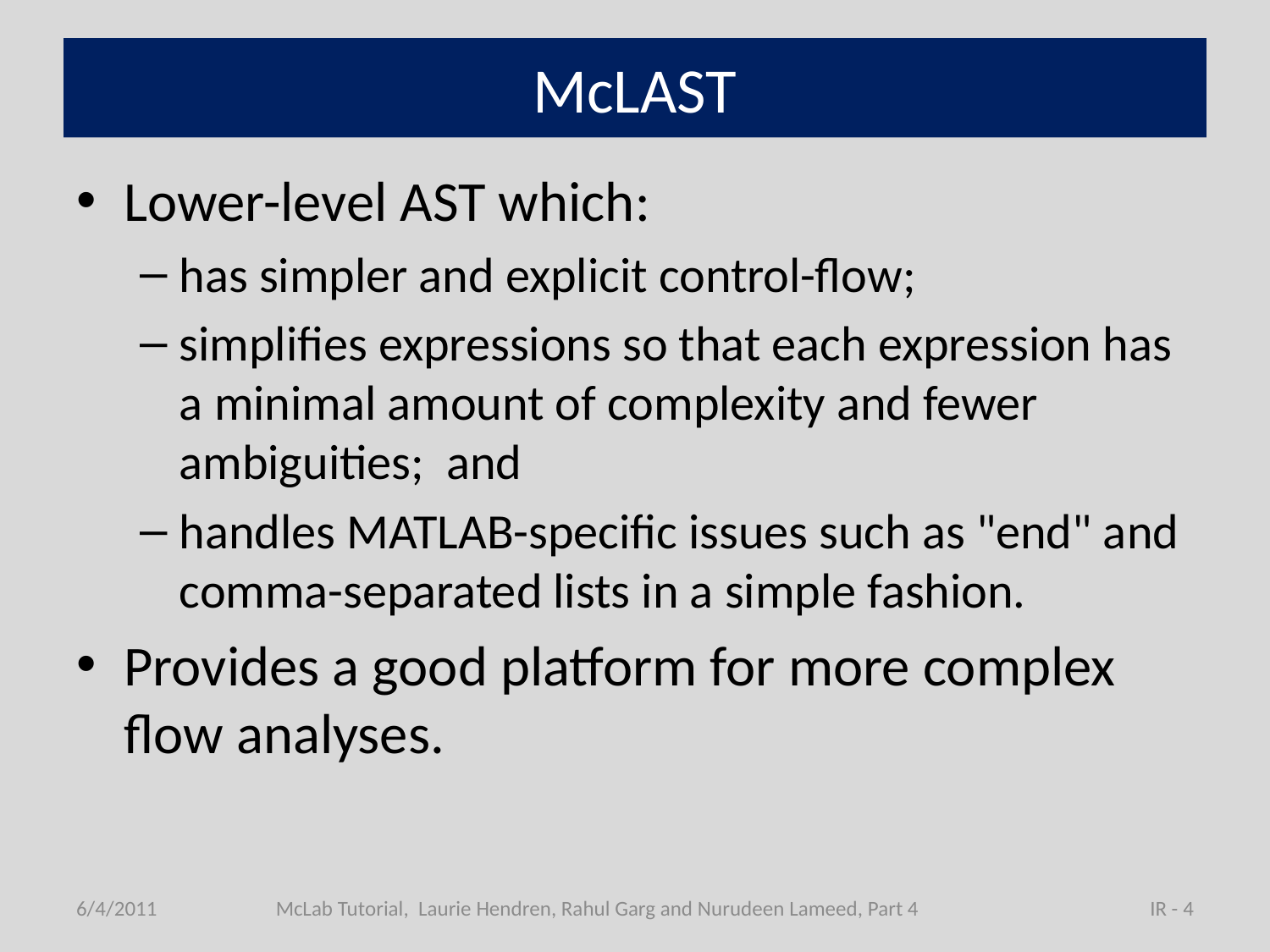

# McLAST
Lower-level AST which:
has simpler and explicit control-flow;
simplifies expressions so that each expression has a minimal amount of complexity and fewer ambiguities;  and
handles MATLAB-specific issues such as "end" and comma-separated lists in a simple fashion.
Provides a good platform for more complex flow analyses.
6/4/2011
McLab Tutorial,  Laurie Hendren, Rahul Garg and Nurudeen Lameed, Part 4
IR - 4